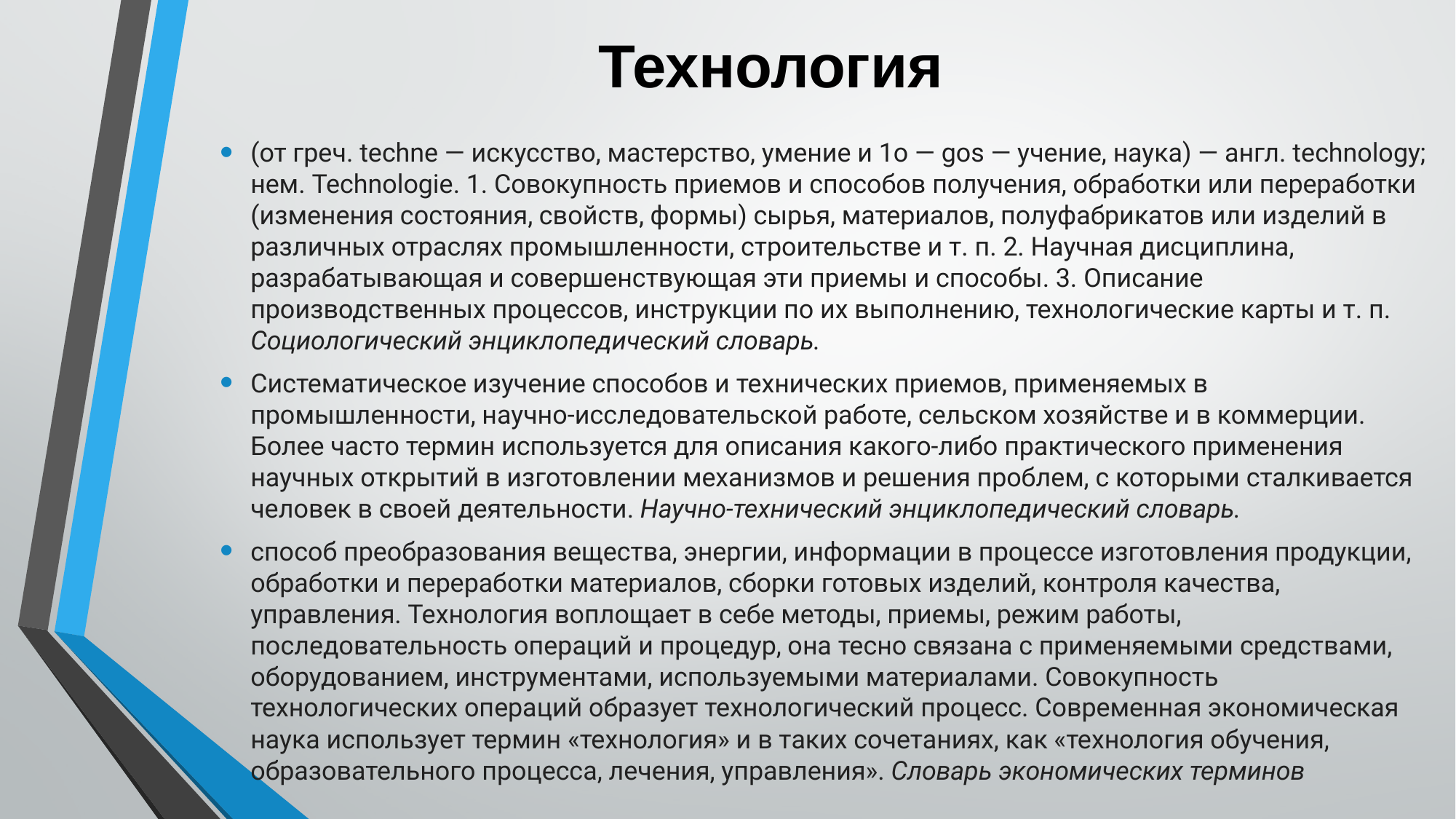

# Технология
(от греч. techne — искусство, мастерство, умение и 1о — gos — учение, наука) — англ. technology; нем. Technologie. 1. Совокупность приемов и способов получения, обработки или переработки (изменения состояния, свойств, формы) сырья, материалов, полуфабрикатов или изделий в различных отраслях промышленности, строительстве и т. п. 2. Научная дисциплина, разрабатывающая и совершенствующая эти приемы и способы. 3. Описание производственных процессов, инструкции по их выполнению, технологические карты и т. п. Социологический энциклопедический словарь.
Систематическое изучение способов и технических приемов, применяемых в промышленности, научно-исследовательской работе, сельском хозяйстве и в коммерции. Более часто термин используется для описания какого-либо практического применения научных открытий в изготовлении механизмов и решения проблем, с которыми сталкивается человек в своей деятельности. Научно-технический энциклопедический словарь.
способ преобразования вещества, энергии, информации в процессе изготовления продукции, обработки и переработки материалов, сборки готовых изделий, контроля качества, управления. Технология воплощает в себе методы, приемы, режим работы, последовательность операций и процедур, она тесно связана с применяемыми средствами, оборудованием, инструментами, используемыми материалами. Совокупность технологических операций образует технологический процесс. Современная экономическая наука использует термин «технология» и в таких сочетаниях, как «технология обучения, образовательного процесса, лечения, управления». Словарь экономических терминов